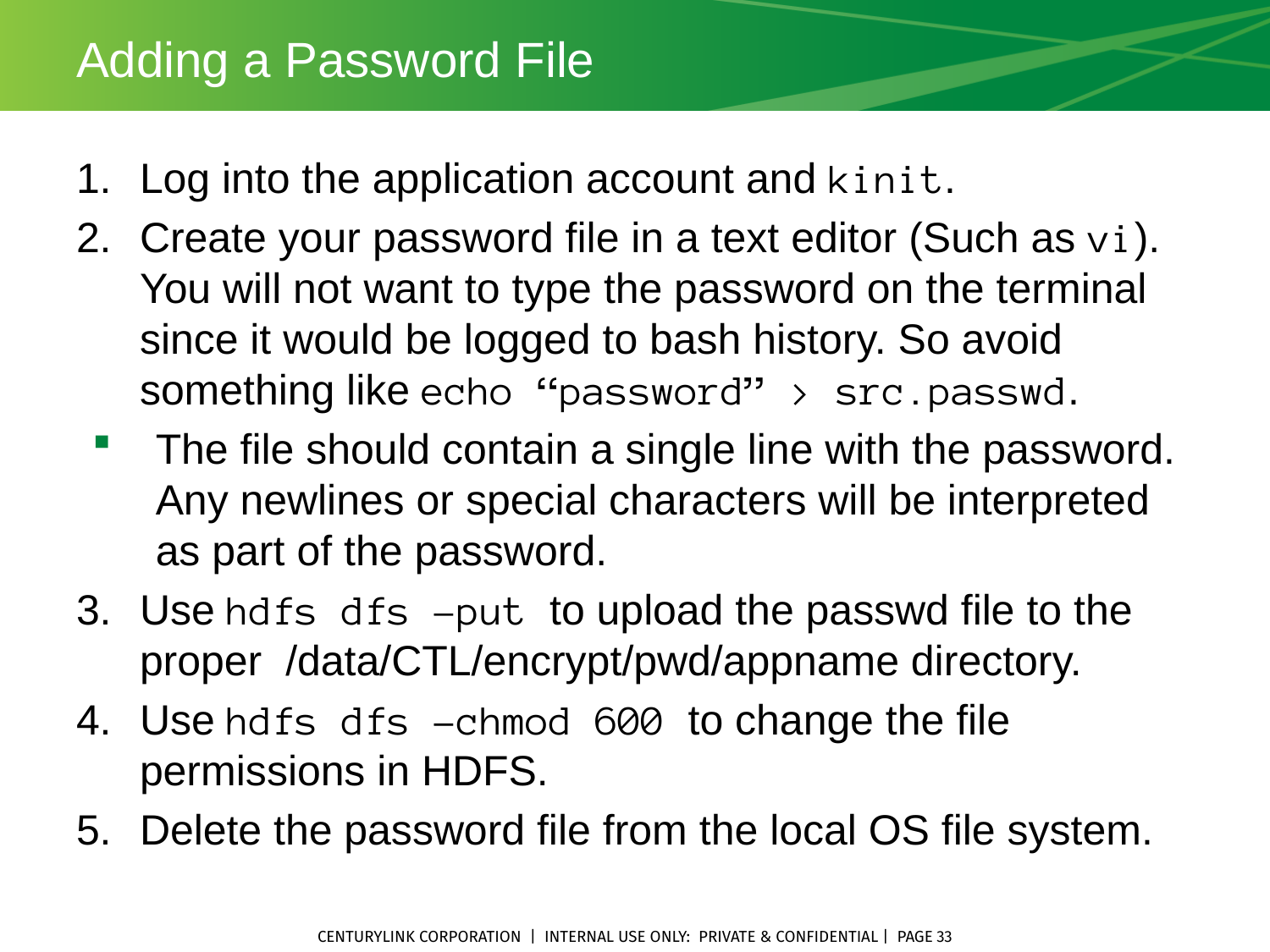

# Adding a Password File
Log into the application account and kinit.
Create your password file in a text editor (Such as vi). You will not want to type the password on the terminal since it would be logged to bash history. So avoid something like echo “password” > src.passwd.
The file should contain a single line with the password. Any newlines or special characters will be interpreted as part of the password.
Use hdfs dfs –put to upload the passwd file to the proper  /data/CTL/encrypt/pwd/appname directory.
Use hdfs dfs -chmod 600 to change the file permissions in HDFS.
Delete the password file from the local OS file system.